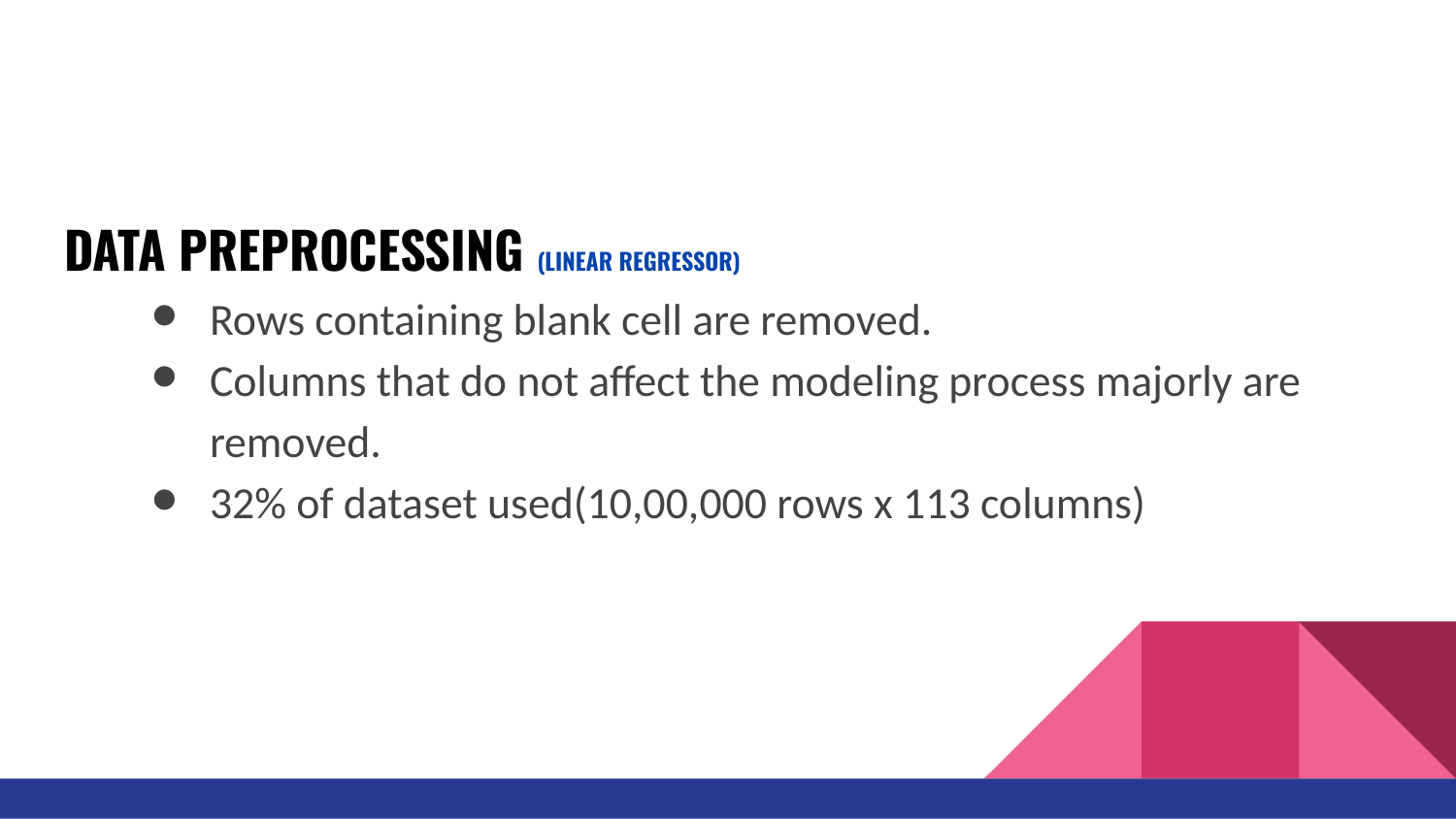

DATA PREPROCESSING (LINEAR REGRESSOR)
Rows containing blank cell are removed.
Columns that do not affect the modeling process majorly are removed.
32% of dataset used(10,00,000 rows x 113 columns)